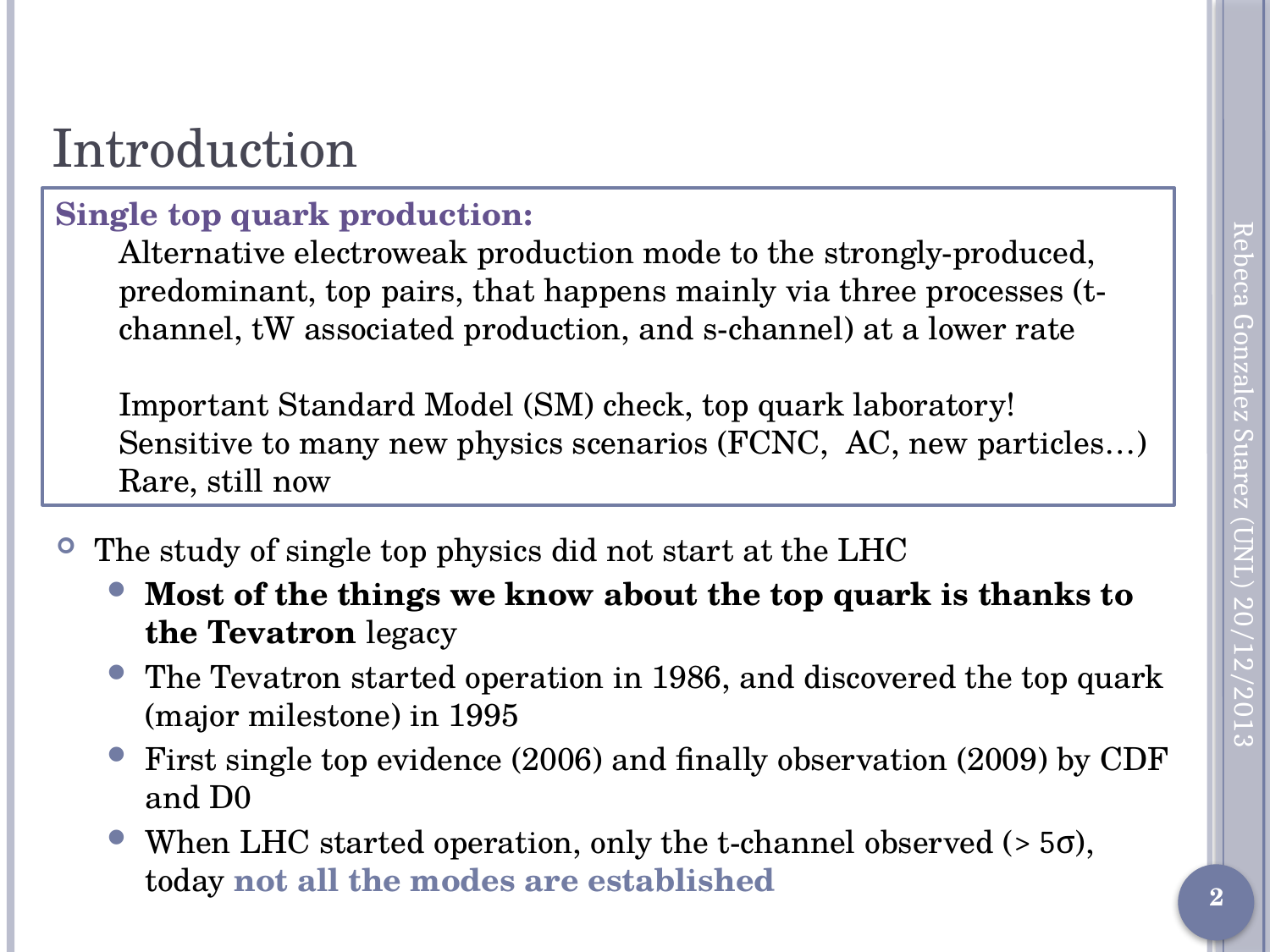

# Introduction
Single top quark production:
Alternative electroweak production mode to the strongly-produced, predominant, top pairs, that happens mainly via three processes (t-channel, tW associated production, and s-channel) at a lower rate

Important Standard Model (SM) check, top quark laboratory!
Sensitive to many new physics scenarios (FCNC,  AC, new particles…)
Rare, still now
Rebeca Gonzalez Suarez (UNL) 20/12/2013
The study of single top physics did not start at the LHC
Most of the things we know about the top quark is thanks to the Tevatron legacy
The Tevatron started operation in 1986, and discovered the top quark (major milestone) in 1995
First single top evidence (2006) and finally observation (2009) by CDF and D0
When LHC started operation, only the t-channel observed (> 5σ),  today not all the modes are established

2